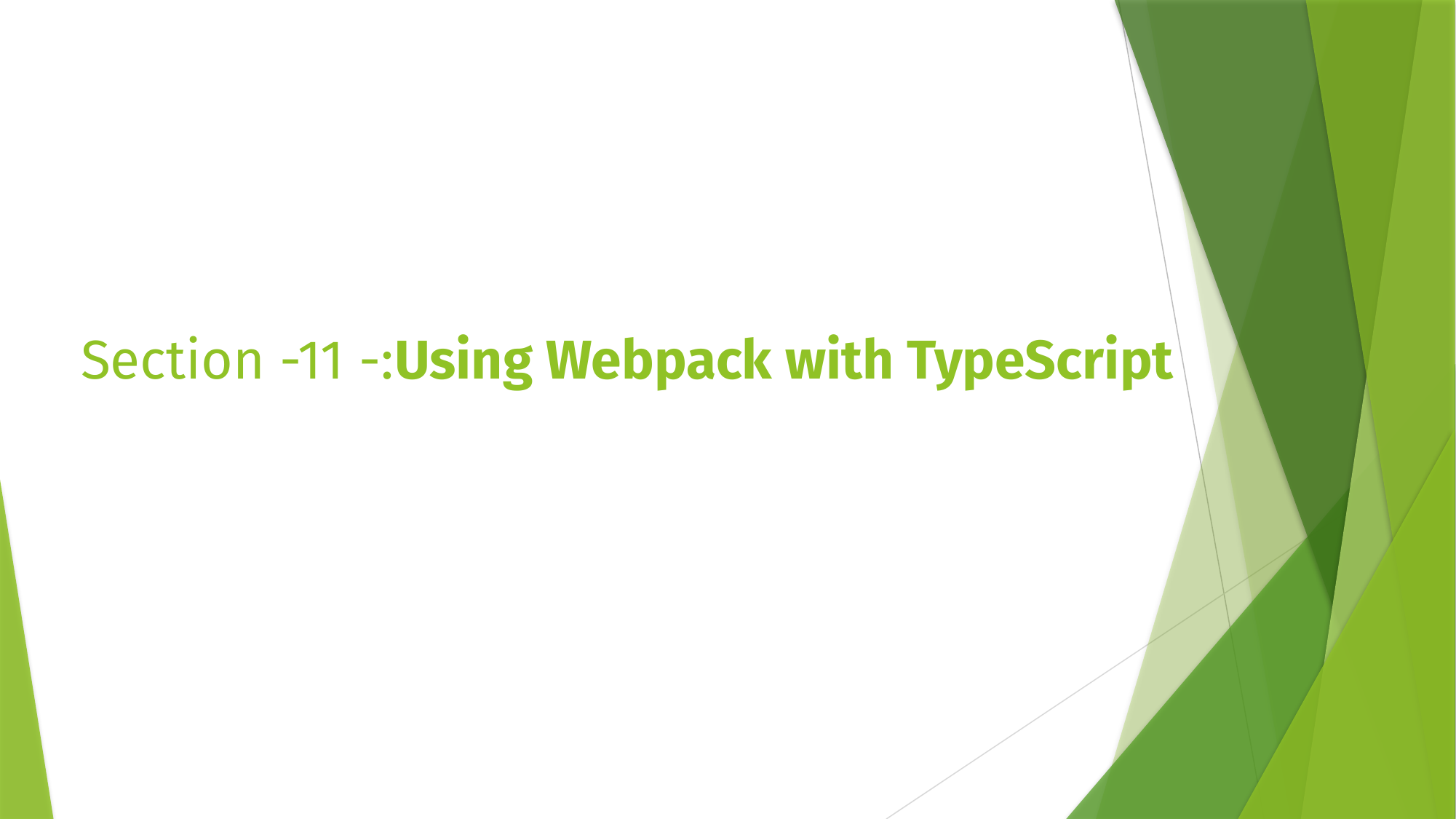

# Section -11 -:Using Webpack with TypeScript